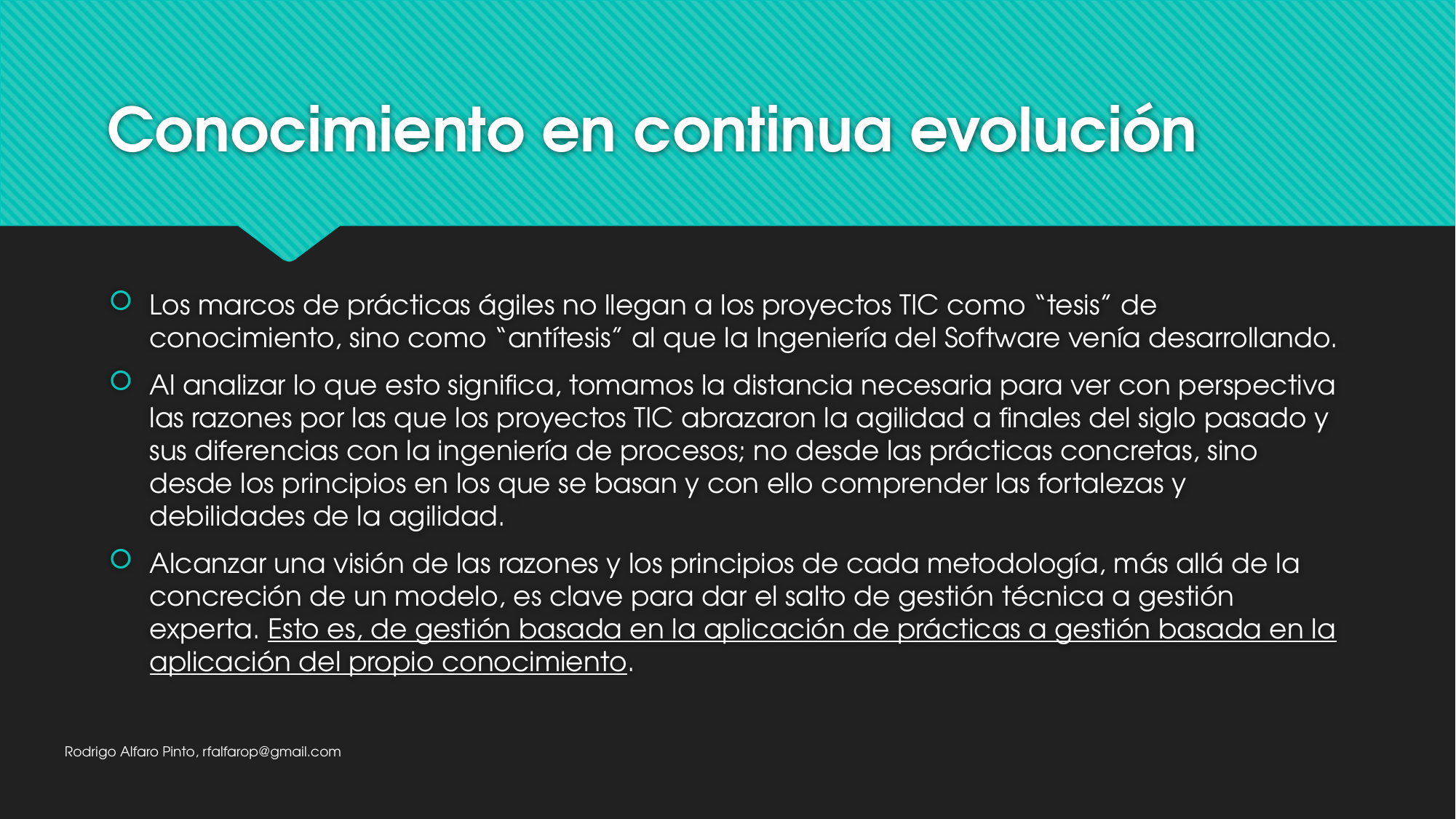

# Conocimiento en continua evolución
Los marcos de prácticas ágiles no llegan a los proyectos TIC como “tesis” de conocimiento, sino como “antítesis” al que la Ingeniería del Software venía desarrollando.
Al analizar lo que esto significa, tomamos la distancia necesaria para ver con perspectiva las razones por las que los proyectos TIC abrazaron la agilidad a finales del siglo pasado y sus diferencias con la ingeniería de procesos; no desde las prácticas concretas, sino desde los principios en los que se basan y con ello comprender las fortalezas y debilidades de la agilidad.
Alcanzar una visión de las razones y los principios de cada metodología, más allá de la concreción de un modelo, es clave para dar el salto de gestión técnica a gestión experta. Esto es, de gestión basada en la aplicación de prácticas a gestión basada en la aplicación del propio conocimiento.
Rodrigo Alfaro Pinto, rfalfarop@gmail.com